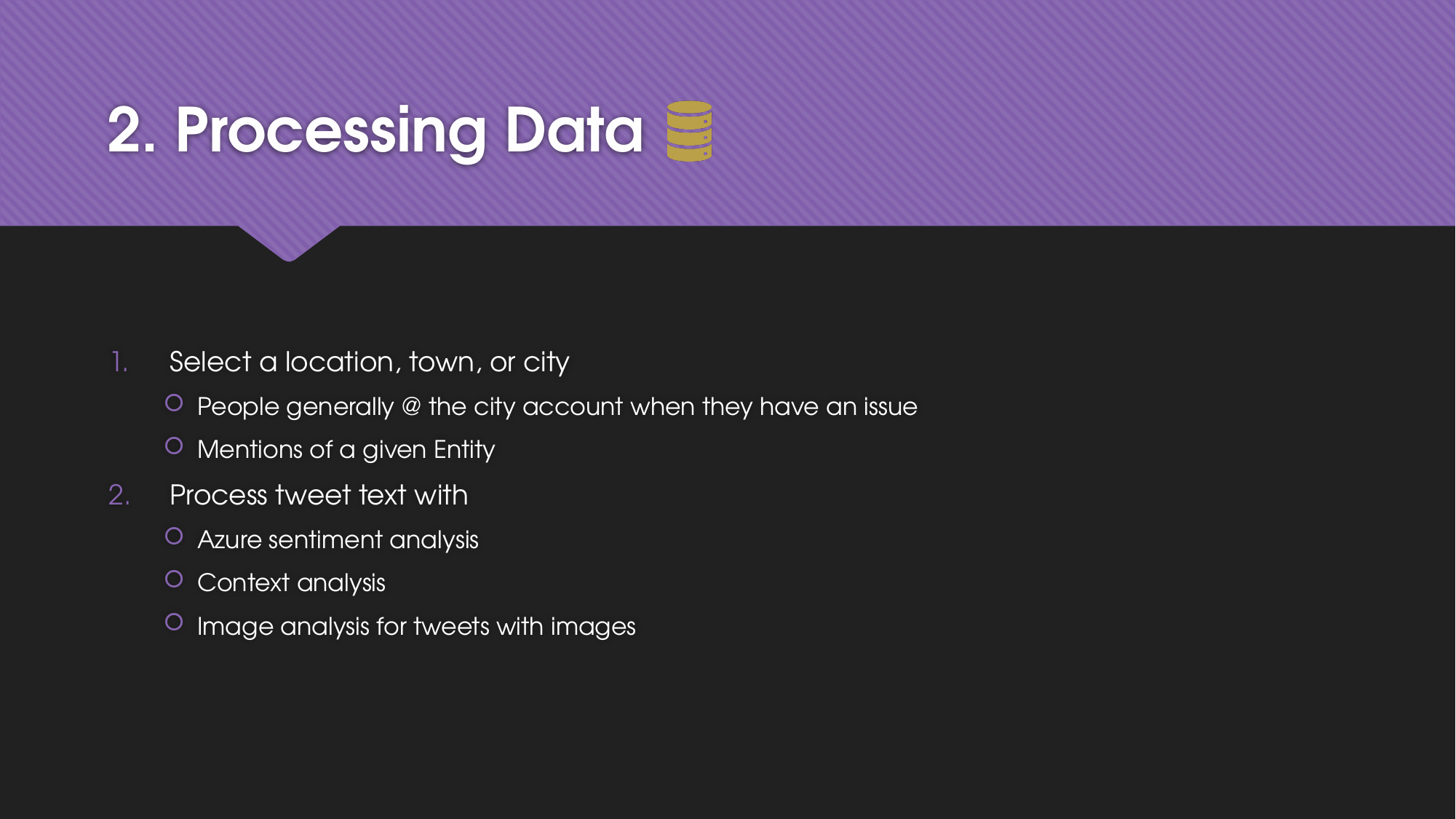

# 2. Processing Data

Select a location, town, or city
People generally @ the city account when they have an issue
Mentions of a given Entity
Process tweet text with
Azure sentiment analysis
Context analysis
Image analysis for tweets with images